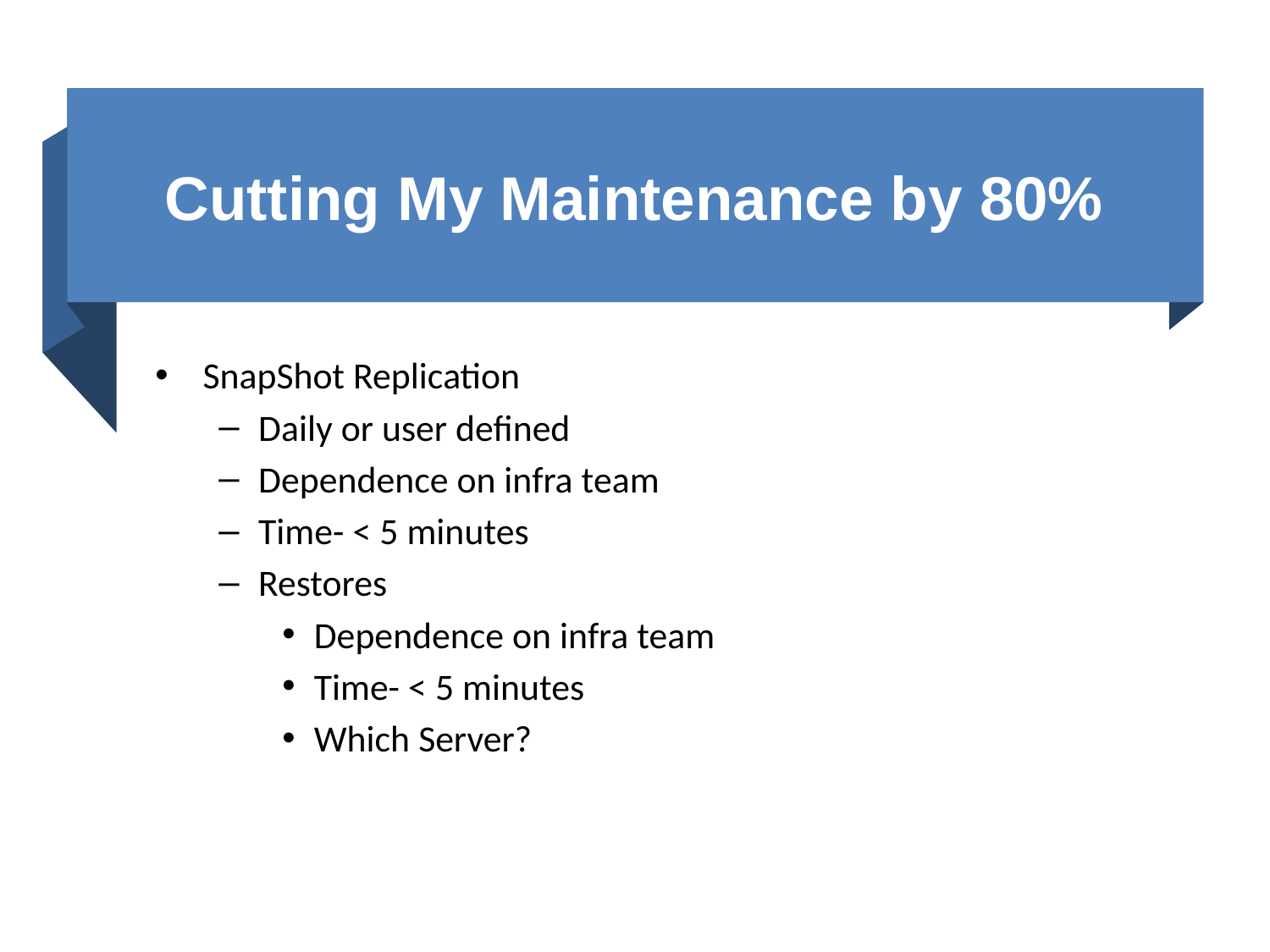

# Cutting My Maintenance by 80%

SnapShot Replication
Daily or user defined
Dependence on infra team
Time- < 5 minutes
Restores
Dependence on infra team
Time- < 5 minutes
Which Server?